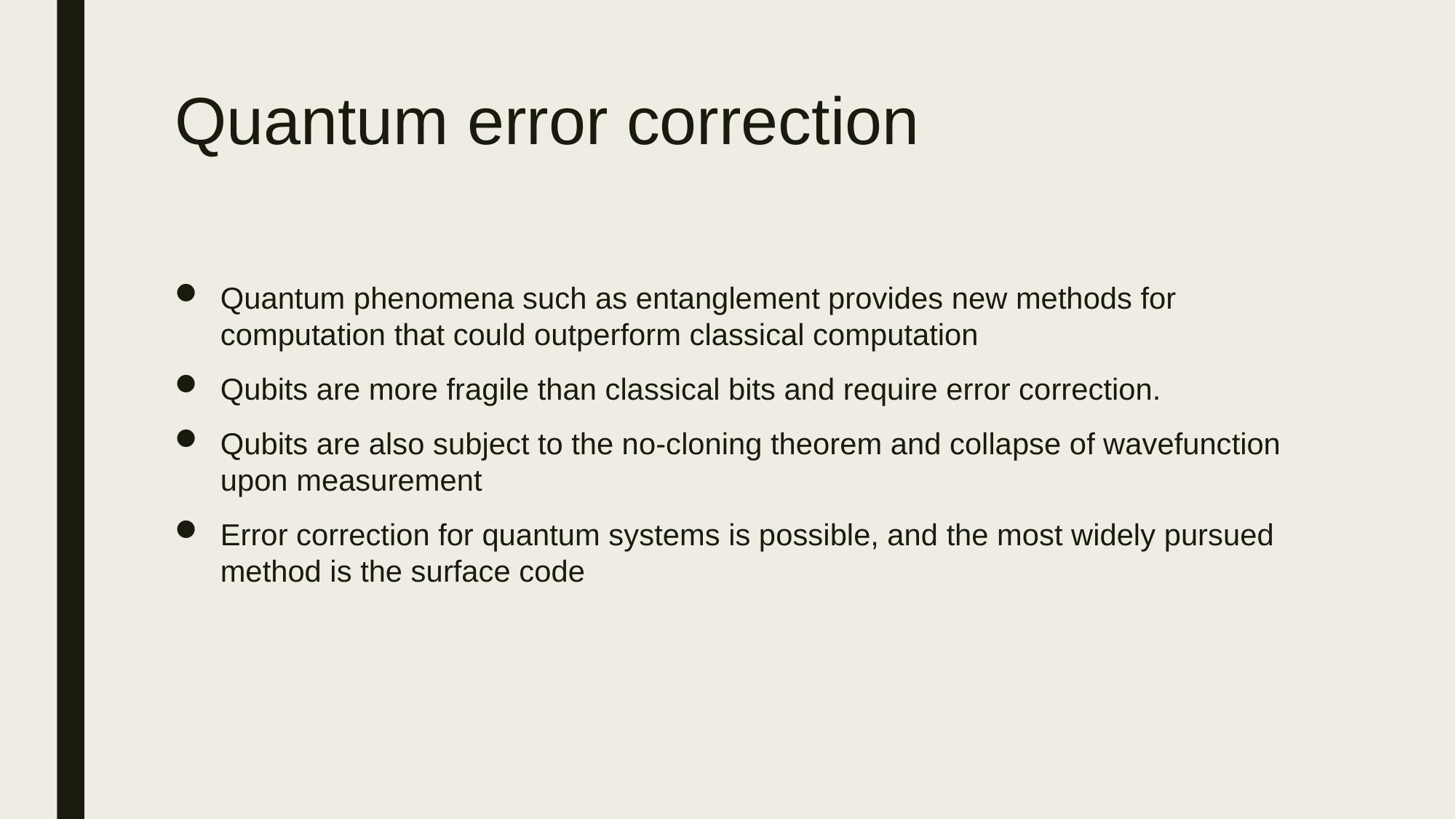

# Quantum error correction
Quantum phenomena such as entanglement provides new methods for computation that could outperform classical computation
Qubits are more fragile than classical bits and require error correction.
Qubits are also subject to the no-cloning theorem and collapse of wavefunction upon measurement
Error correction for quantum systems is possible, and the most widely pursued method is the surface code